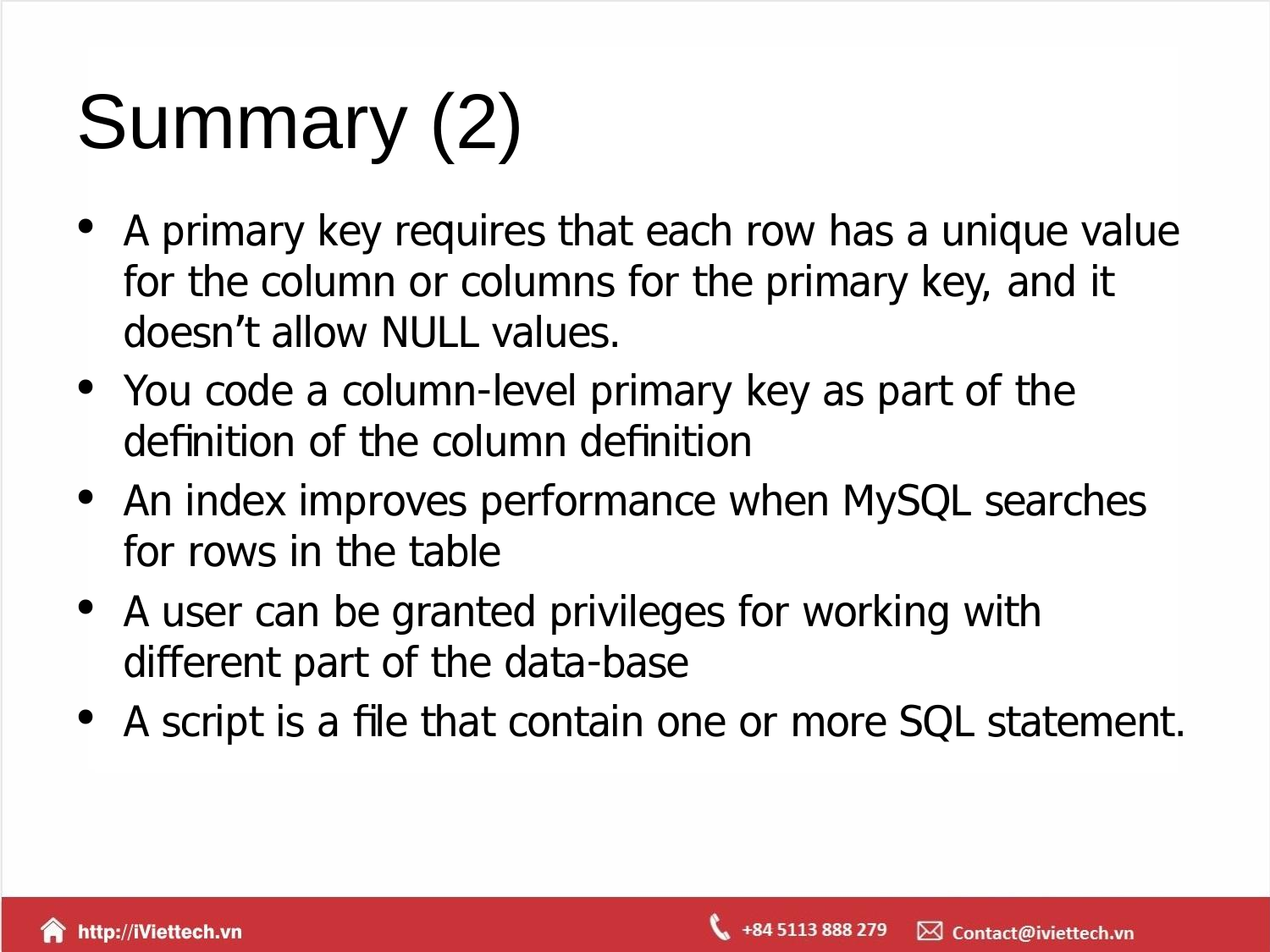

# Summary (2)
A primary key requires that each row has a unique value for the column or columns for the primary key, and it doesn’t allow NULL values.
You code a column-level primary key as part of the definition of the column definition
An index improves performance when MySQL searches for rows in the table
A user can be granted privileges for working with different part of the data-base
A script is a file that contain one or more SQL statement.